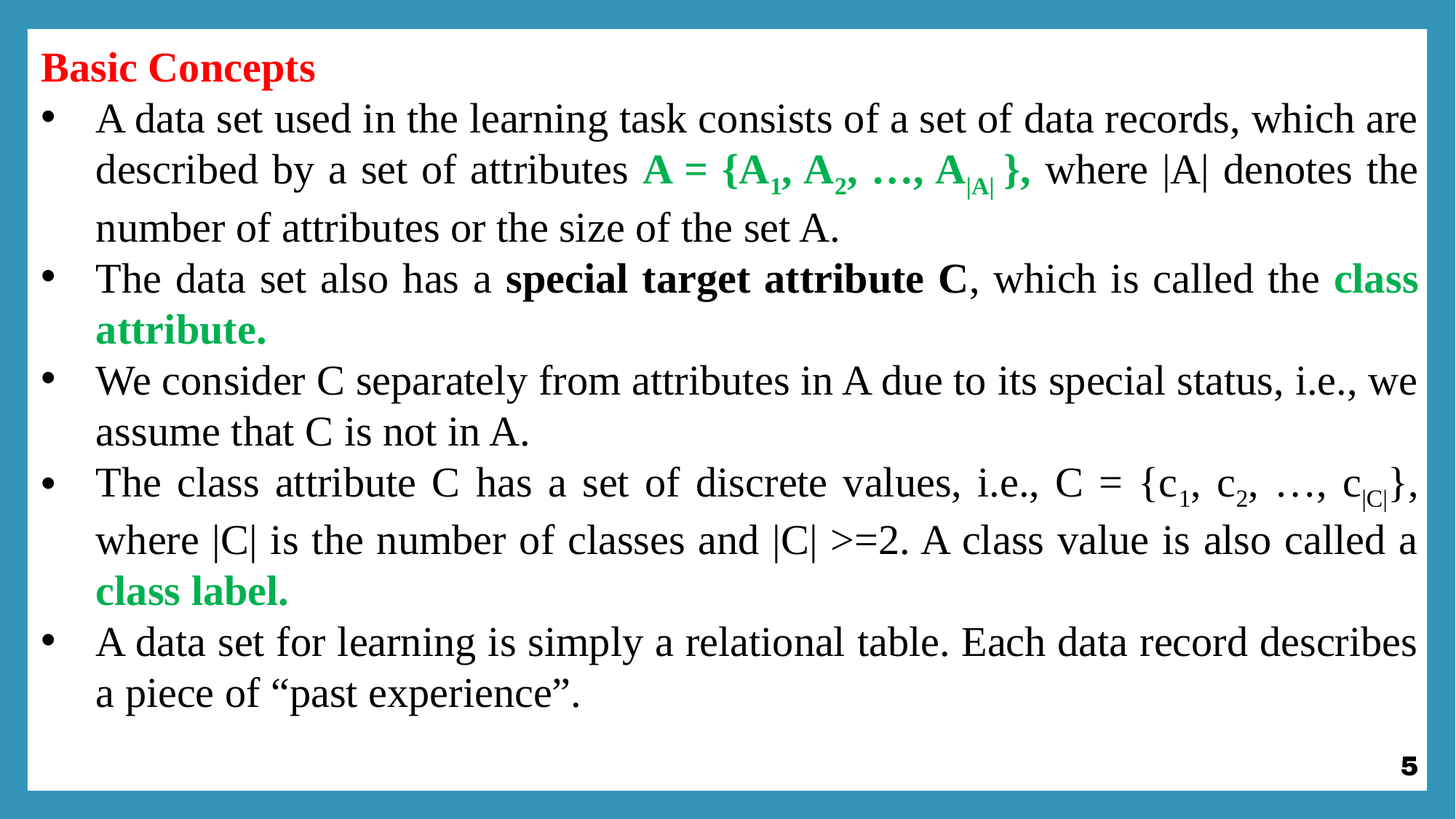

Basic Concepts
A data set used in the learning task consists of a set of data records, which are described by a set of attributes A = {A1, A2, …, A|A| }, where |A| denotes the number of attributes or the size of the set A.
The data set also has a special target attribute C, which is called the class attribute.
We consider C separately from attributes in A due to its special status, i.e., we assume that C is not in A.
The class attribute C has a set of discrete values, i.e., C = {c1, c2, …, c|C|}, where |C| is the number of classes and |C| >=2. A class value is also called a class label.
A data set for learning is simply a relational table. Each data record describes a piece of “past experience”.
5